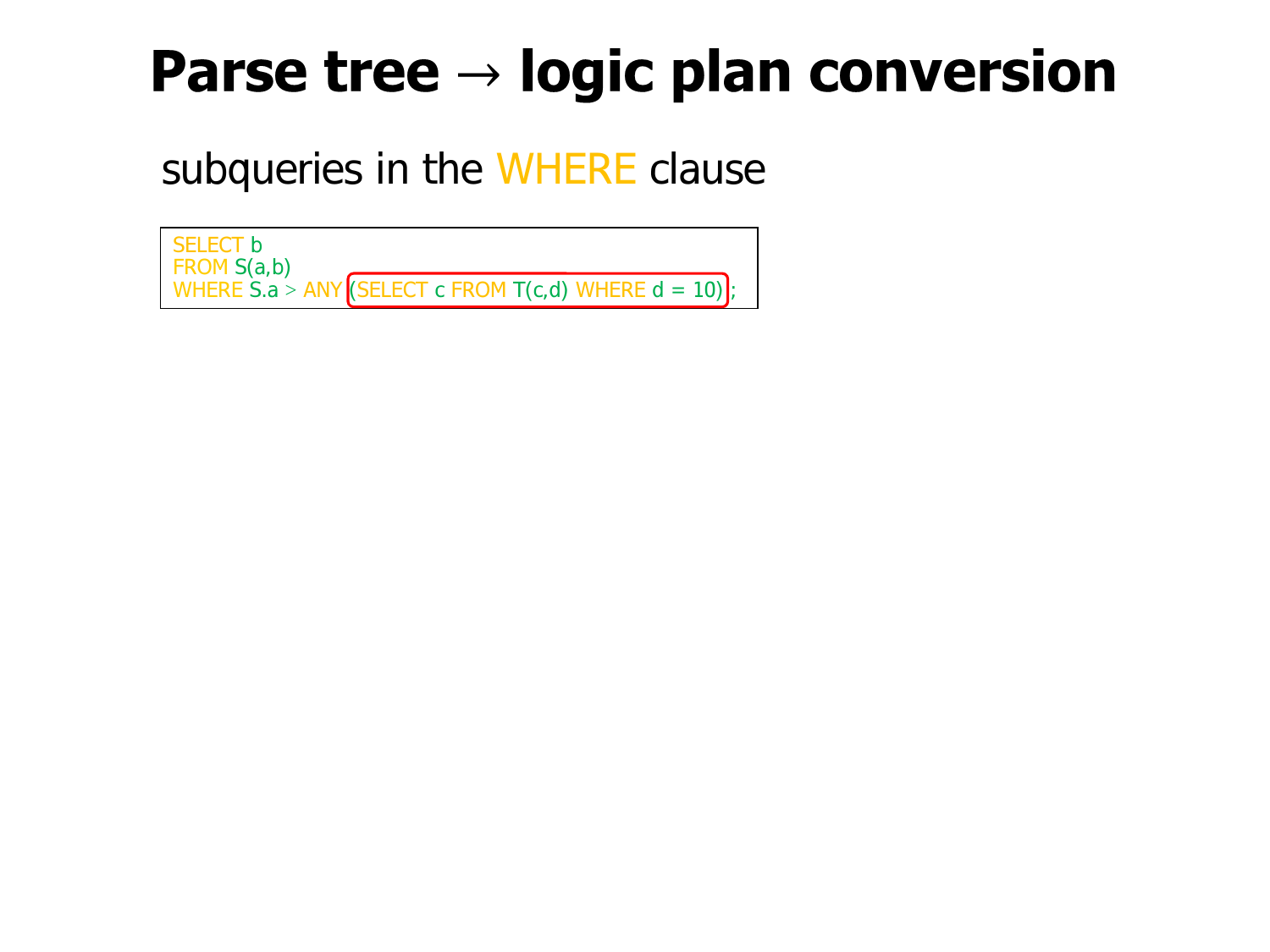

subqueries in the WHERE clause
SELECT b
FROM S(a,b)
WHERE S.a > ANY (SELECT c FROM T(c,d) WHERE d = 10) ;